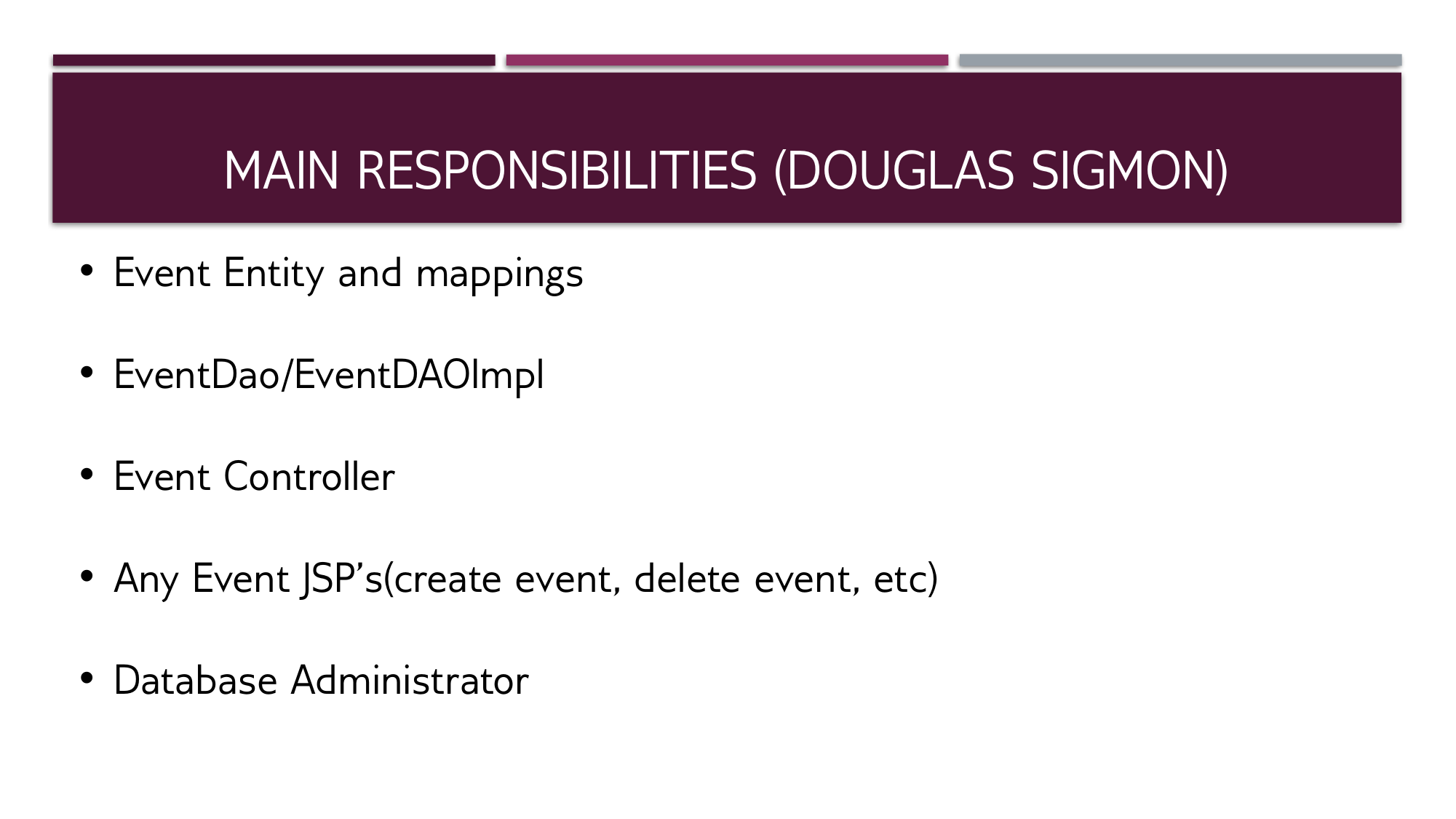

# Main responsibilities (Douglas Sigmon)
Event Entity and mappings

EventDao/EventDAOImpl

Event Controller

Any Event JSP’s(create event, delete event, etc)

Database Administrator